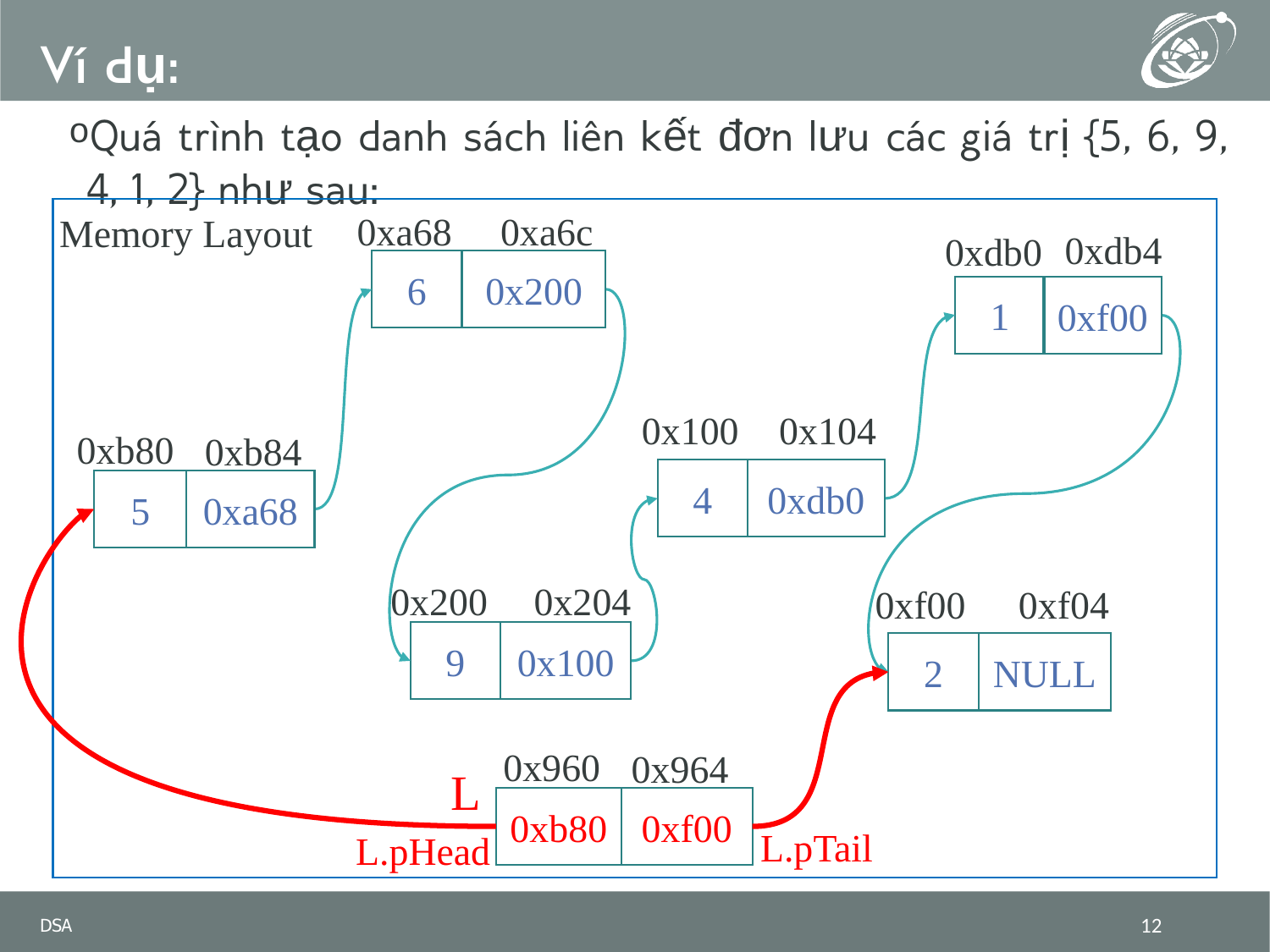

# Ví dụ:
Quá trình tạo danh sách liên kết đơn lưu các giá trị {5, 6, 9, 4, 1, 2} như sau:

0xa68
0xa6c

Memory Layout
0xdb4
0xdb0
6
0x200
1
0xf00
0x100
0x104
0xb80
0xb84
4
0xdb0
5
0xa68
0x200
0x204
0xf00
0xf04
9
0x100
2
NULL
0x960
0x964
L
0xb80
0xf00
L.pTail
L.pHead
DSA
12